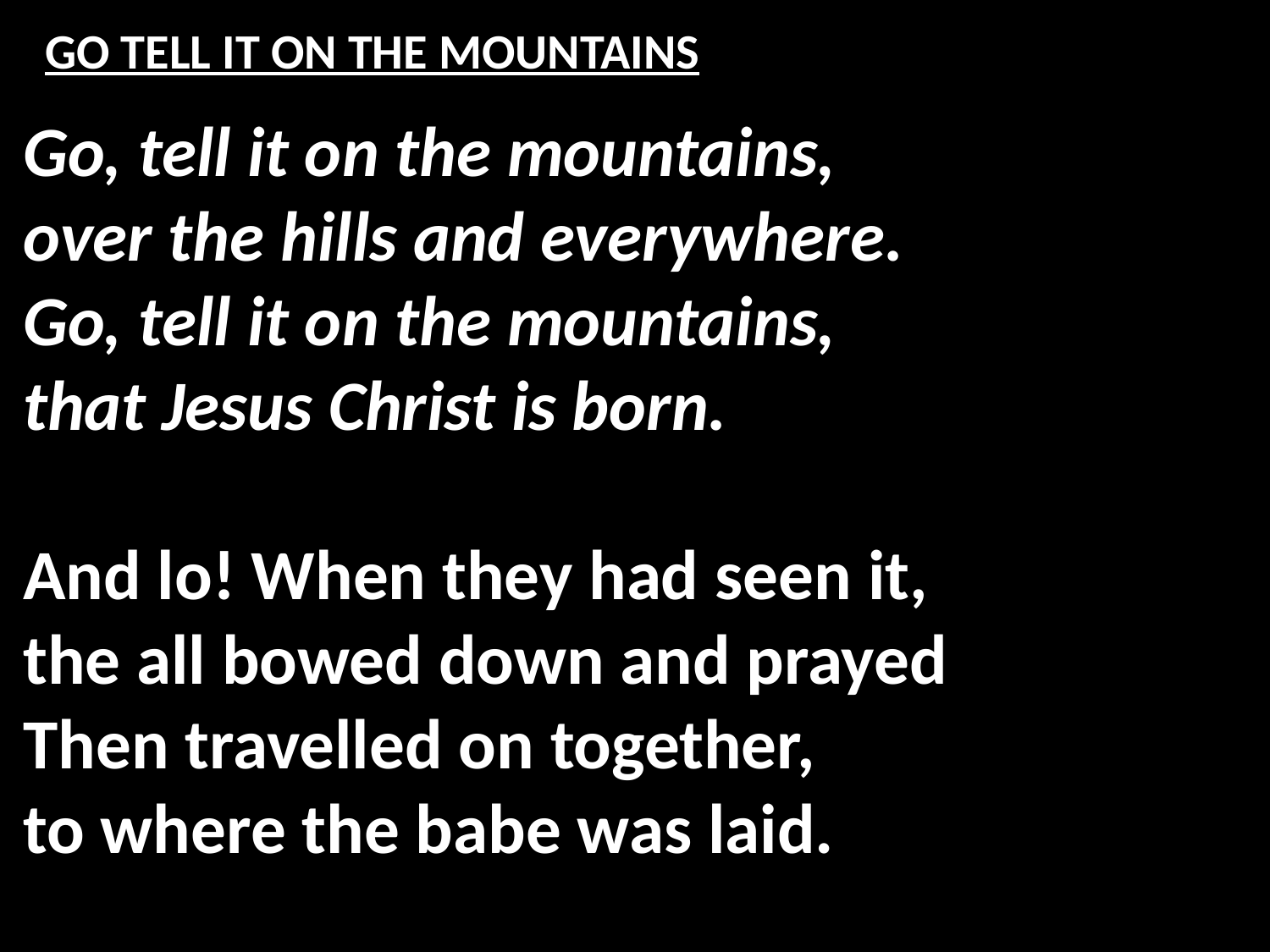

# GO TELL IT ON THE MOUNTAINS
Go, tell it on the mountains,
over the hills and everywhere.
Go, tell it on the mountains,
that Jesus Christ is born.

And lo! When they had seen it,
the all bowed down and prayed
Then travelled on together,
to where the babe was laid.